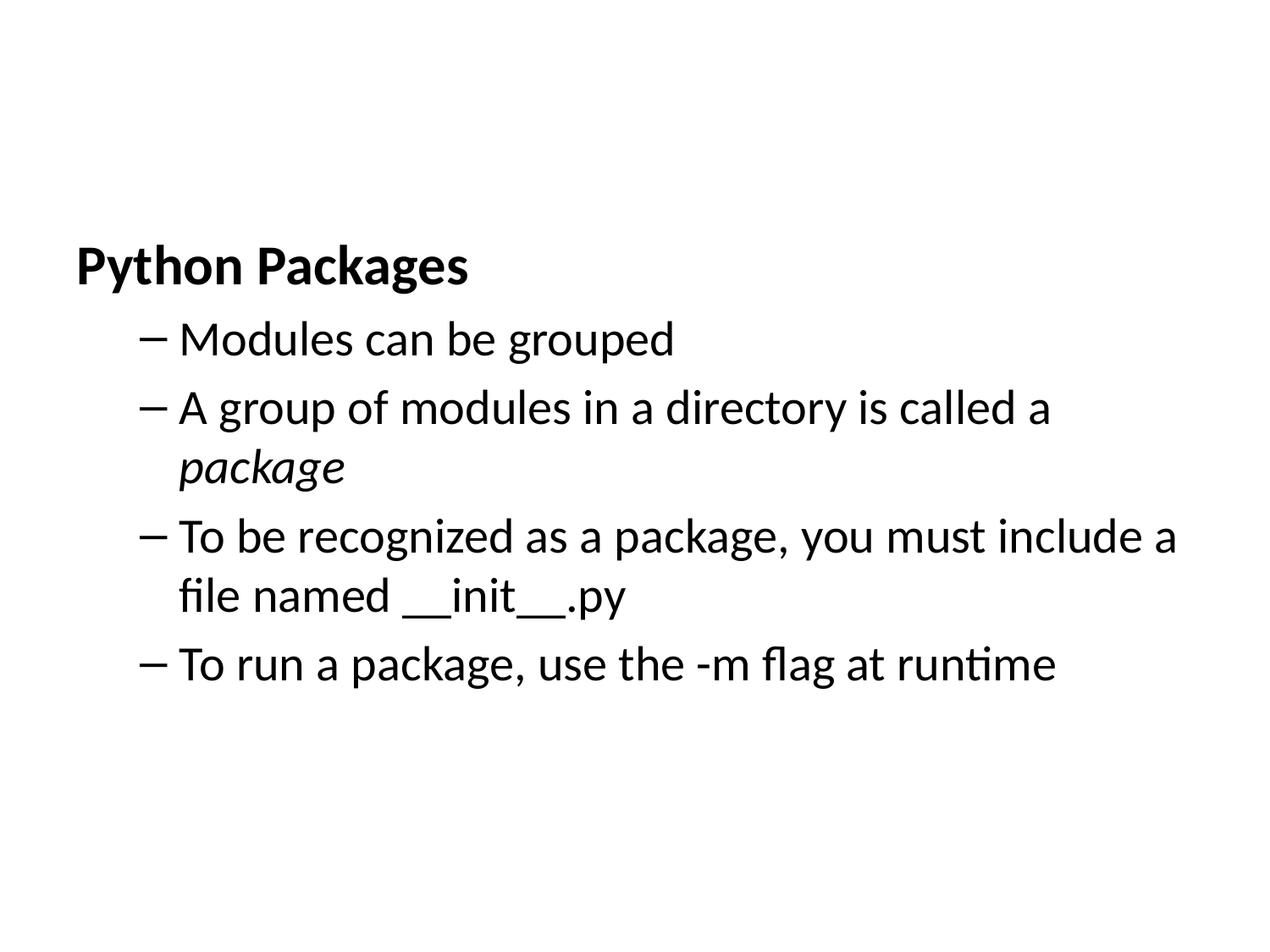

Python Packages
Modules can be grouped
A group of modules in a directory is called a package
To be recognized as a package, you must include a file named __init__.py
To run a package, use the -m flag at runtime